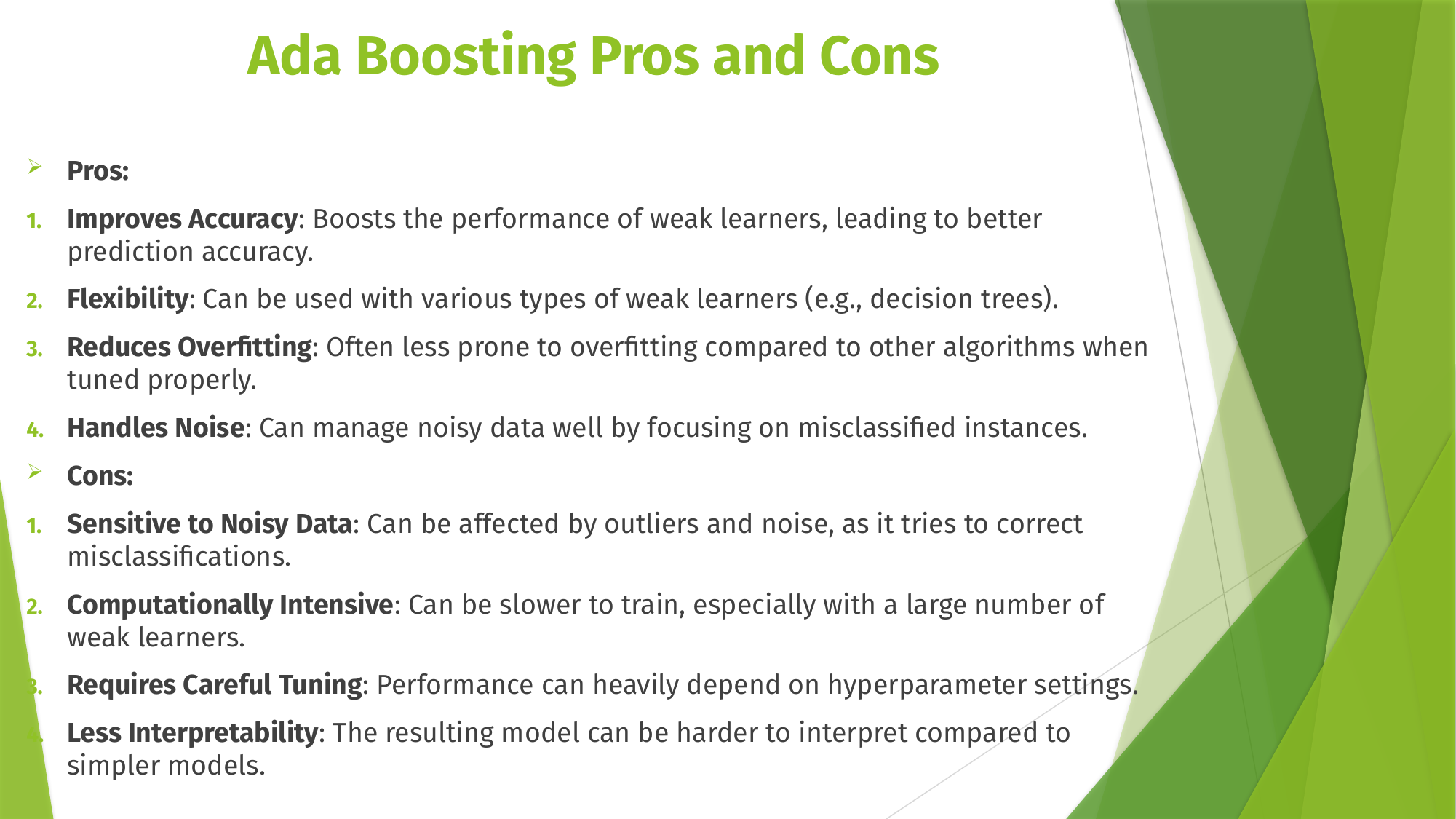

# Ada Boosting Pros and Cons
Pros:
Improves Accuracy: Boosts the performance of weak learners, leading to better prediction accuracy.
Flexibility: Can be used with various types of weak learners (e.g., decision trees).
Reduces Overfitting: Often less prone to overfitting compared to other algorithms when tuned properly.
Handles Noise: Can manage noisy data well by focusing on misclassified instances.
Cons:
Sensitive to Noisy Data: Can be affected by outliers and noise, as it tries to correct misclassifications.
Computationally Intensive: Can be slower to train, especially with a large number of weak learners.
Requires Careful Tuning: Performance can heavily depend on hyperparameter settings.
Less Interpretability: The resulting model can be harder to interpret compared to simpler models.